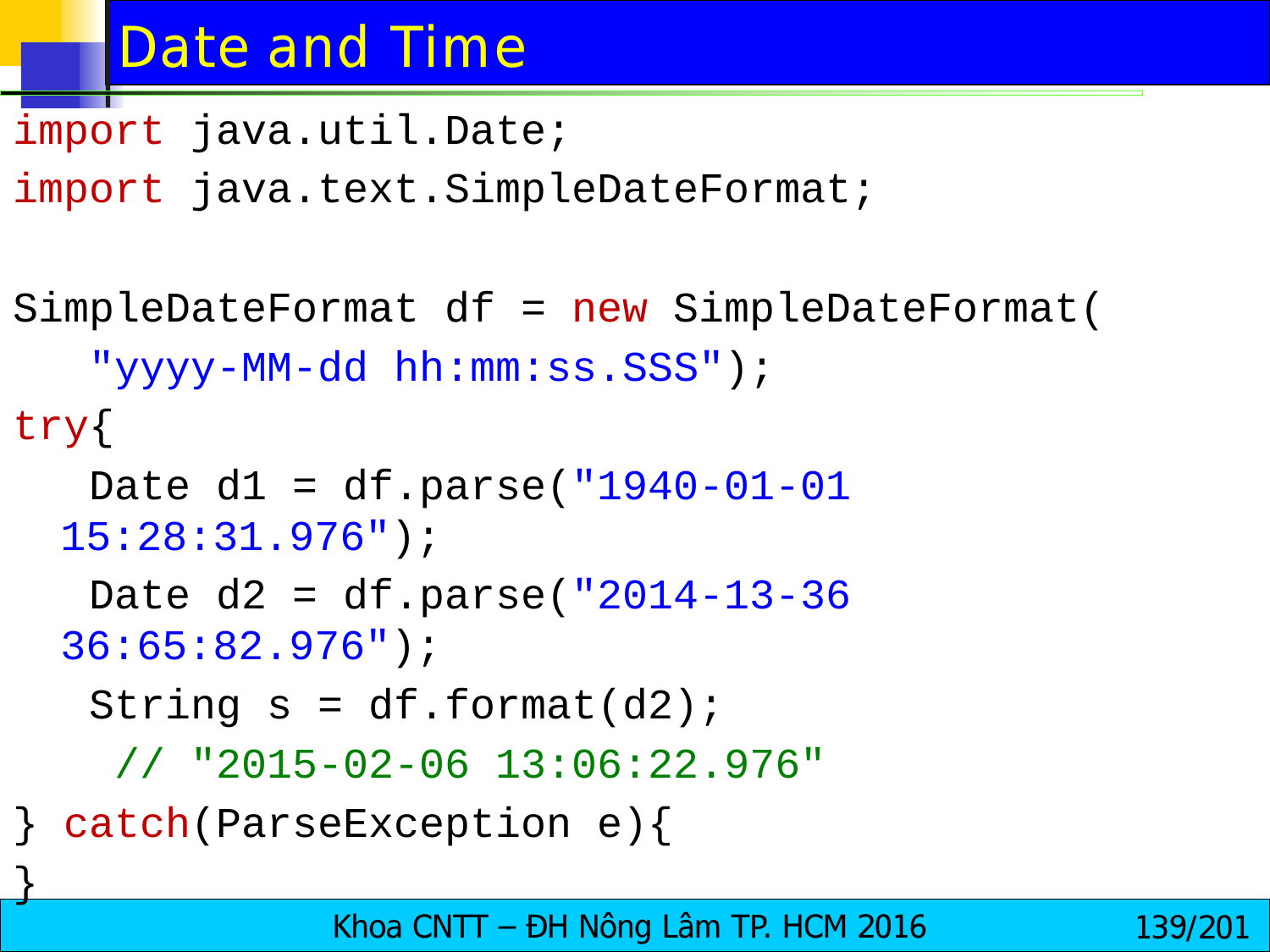

# Date and Time
import java.util.Date;
import java.text.SimpleDateFormat;

SimpleDateFormat df = new SimpleDateFormat(
   "yyyy-MM-dd hh:mm:ss.SSS");
try{
   Date d1 = df.parse("1940-01-01 15:28:31.976");
   Date d2 = df.parse("2014-13-36 36:65:82.976");
   String s = df.format(d2);
    // "2015-02-06 13:06:22.976"
} catch(ParseException e){
}